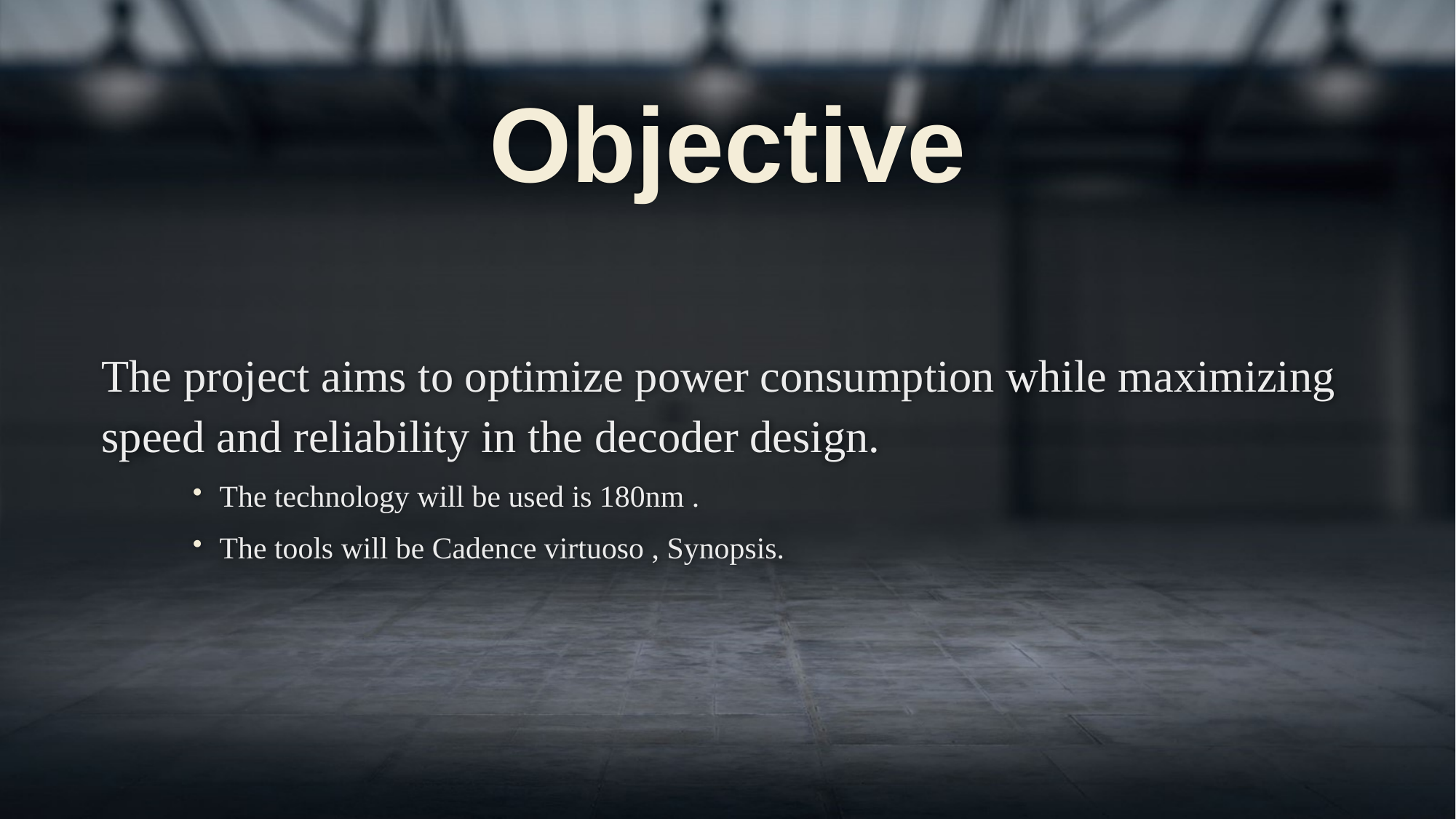

# Objective
The project aims to optimize power consumption while maximizing speed and reliability in the decoder design.
The technology will be used is 180nm .
The tools will be Cadence virtuoso , Synopsis.